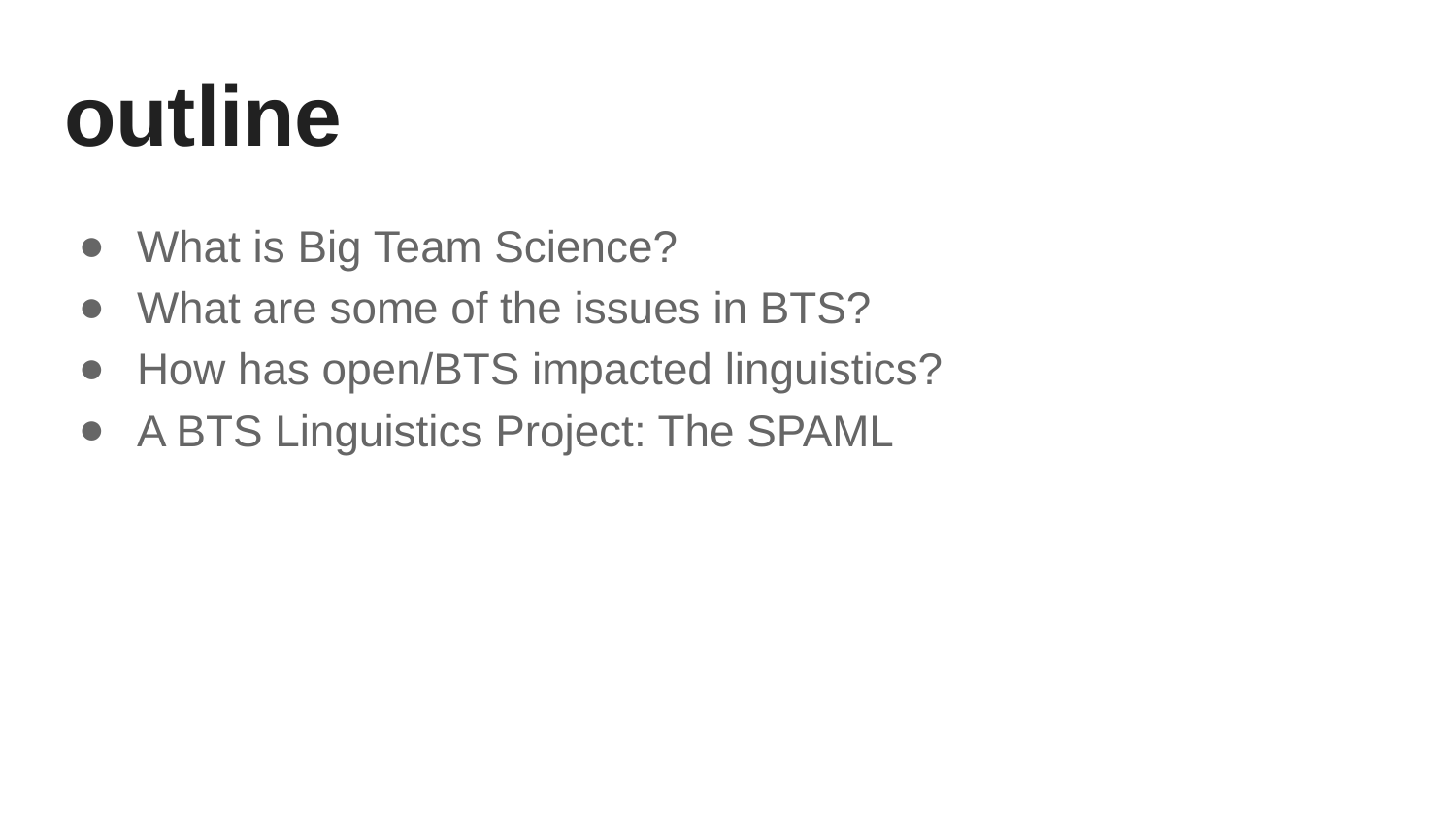

# outline
What is Big Team Science?
What are some of the issues in BTS?
How has open/BTS impacted linguistics?
A BTS Linguistics Project: The SPAML